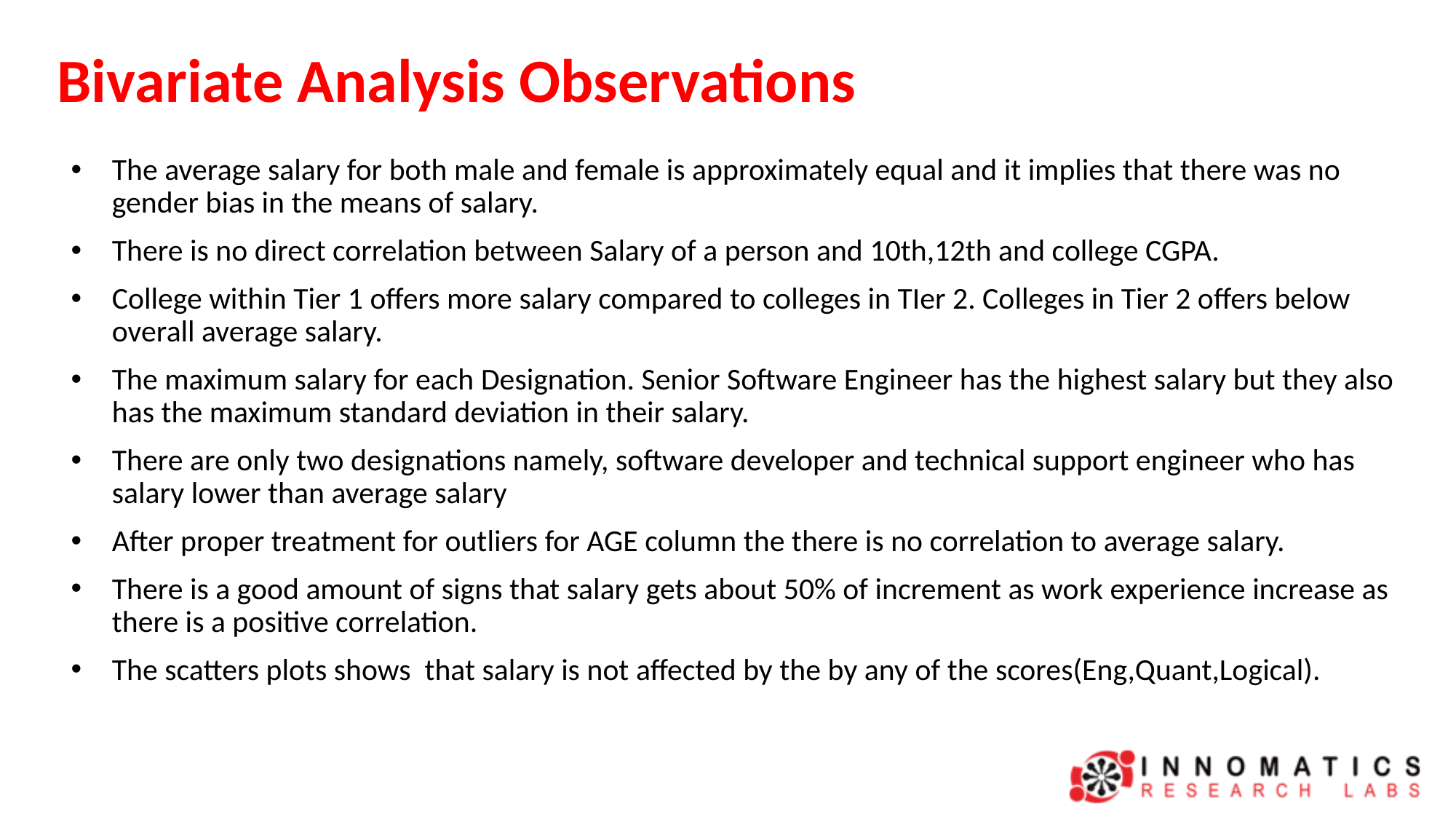

# Bivariate Analysis Observations
The average salary for both male and female is approximately equal and it implies that there was no gender bias in the means of salary.
There is no direct correlation between Salary of a person and 10th,12th and college CGPA.
College within Tier 1 offers more salary compared to colleges in TIer 2. Colleges in Tier 2 offers below overall average salary.
The maximum salary for each Designation. Senior Software Engineer has the highest salary but they also has the maximum standard deviation in their salary.
There are only two designations namely, software developer and technical support engineer who has salary lower than average salary
After proper treatment for outliers for AGE column the there is no correlation to average salary.
There is a good amount of signs that salary gets about 50% of increment as work experience increase as there is a positive correlation.
The scatters plots shows  that salary is not affected by the by any of the scores(Eng,Quant,Logical).